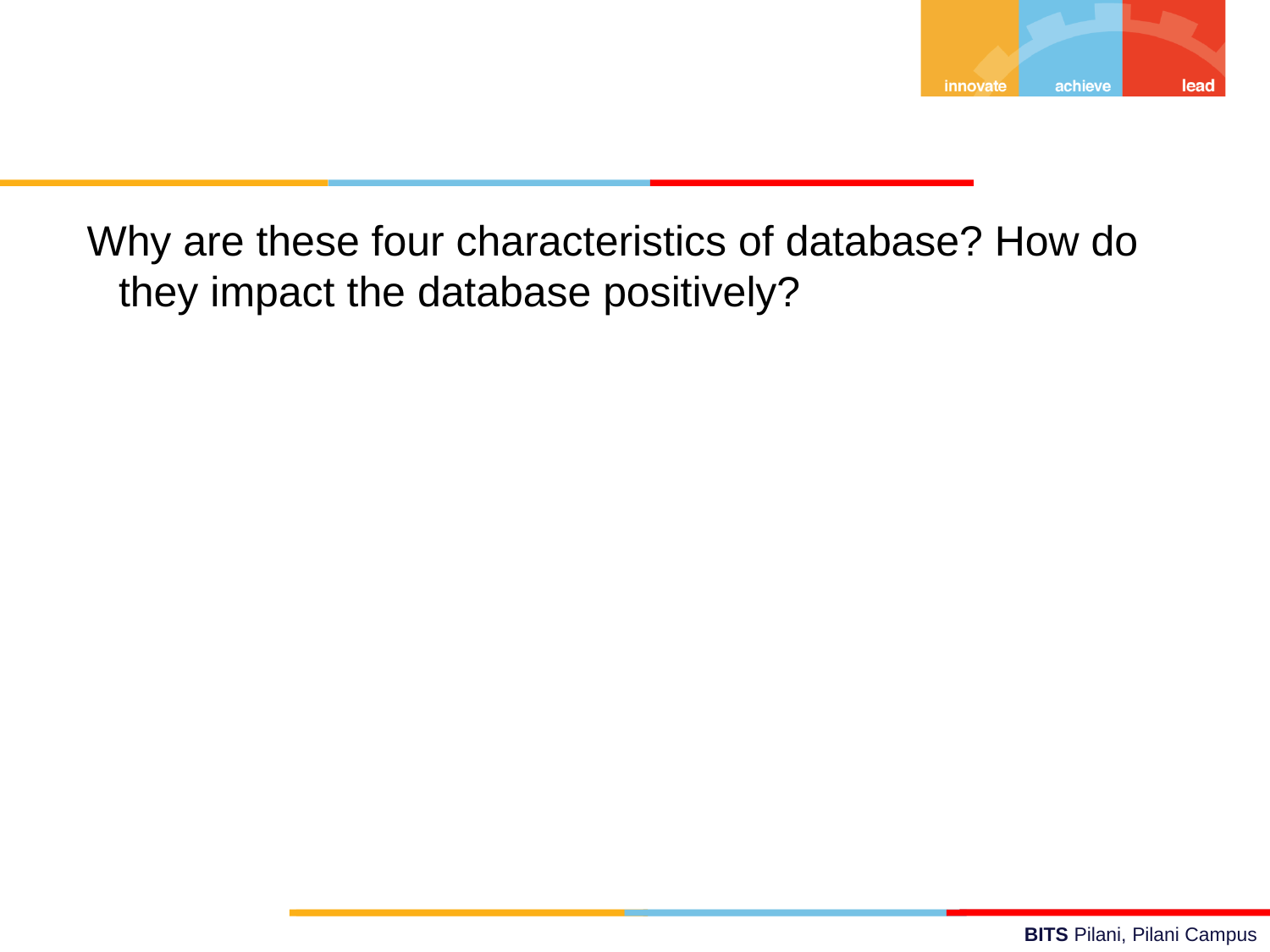

Why are these four characteristics of database? How do they impact the database positively?